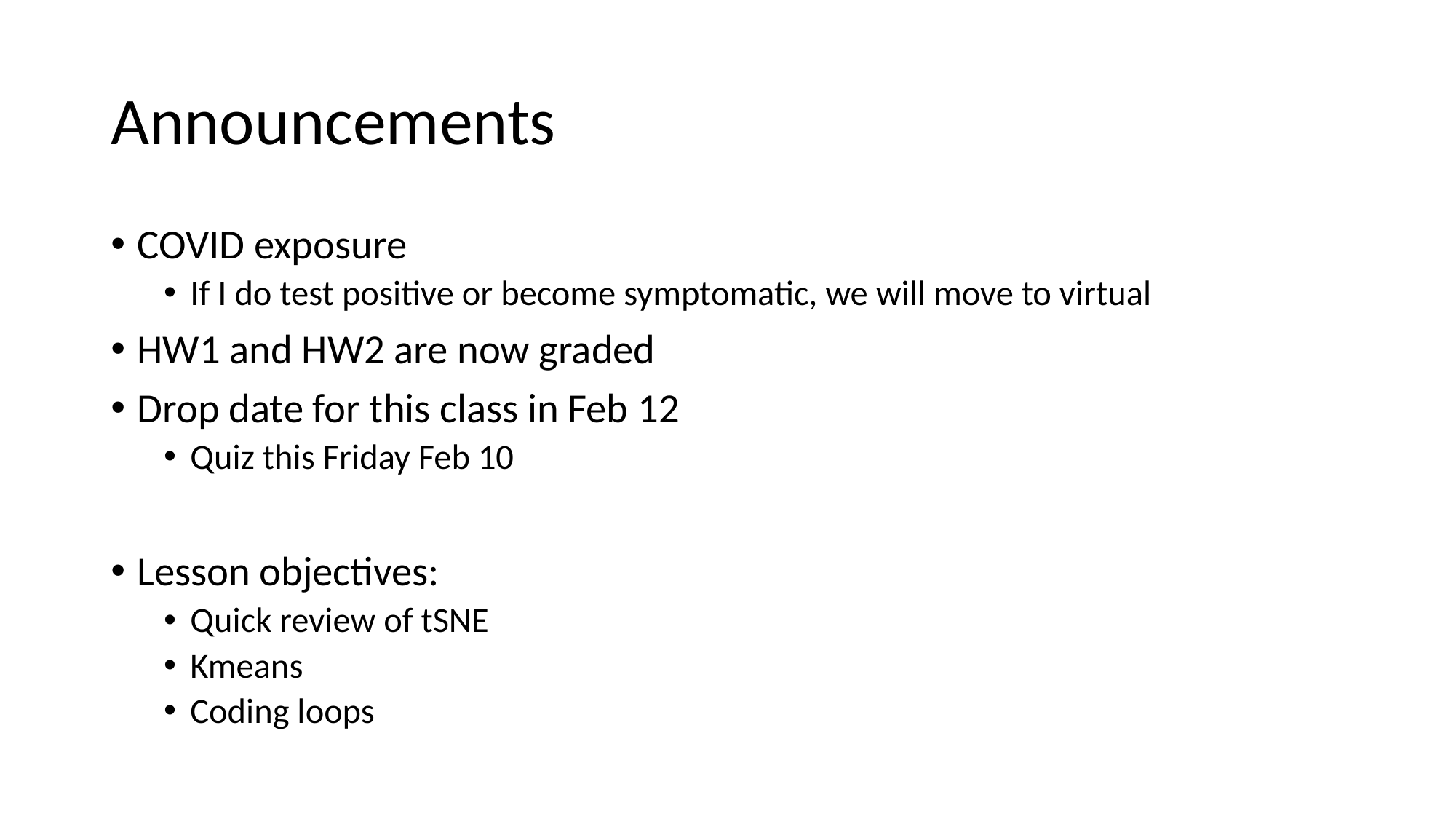

# Announcements
COVID exposure
If I do test positive or become symptomatic, we will move to virtual
HW1 and HW2 are now graded
Drop date for this class in Feb 12
Quiz this Friday Feb 10

Lesson objectives:
Quick review of tSNE
Kmeans
Coding loops